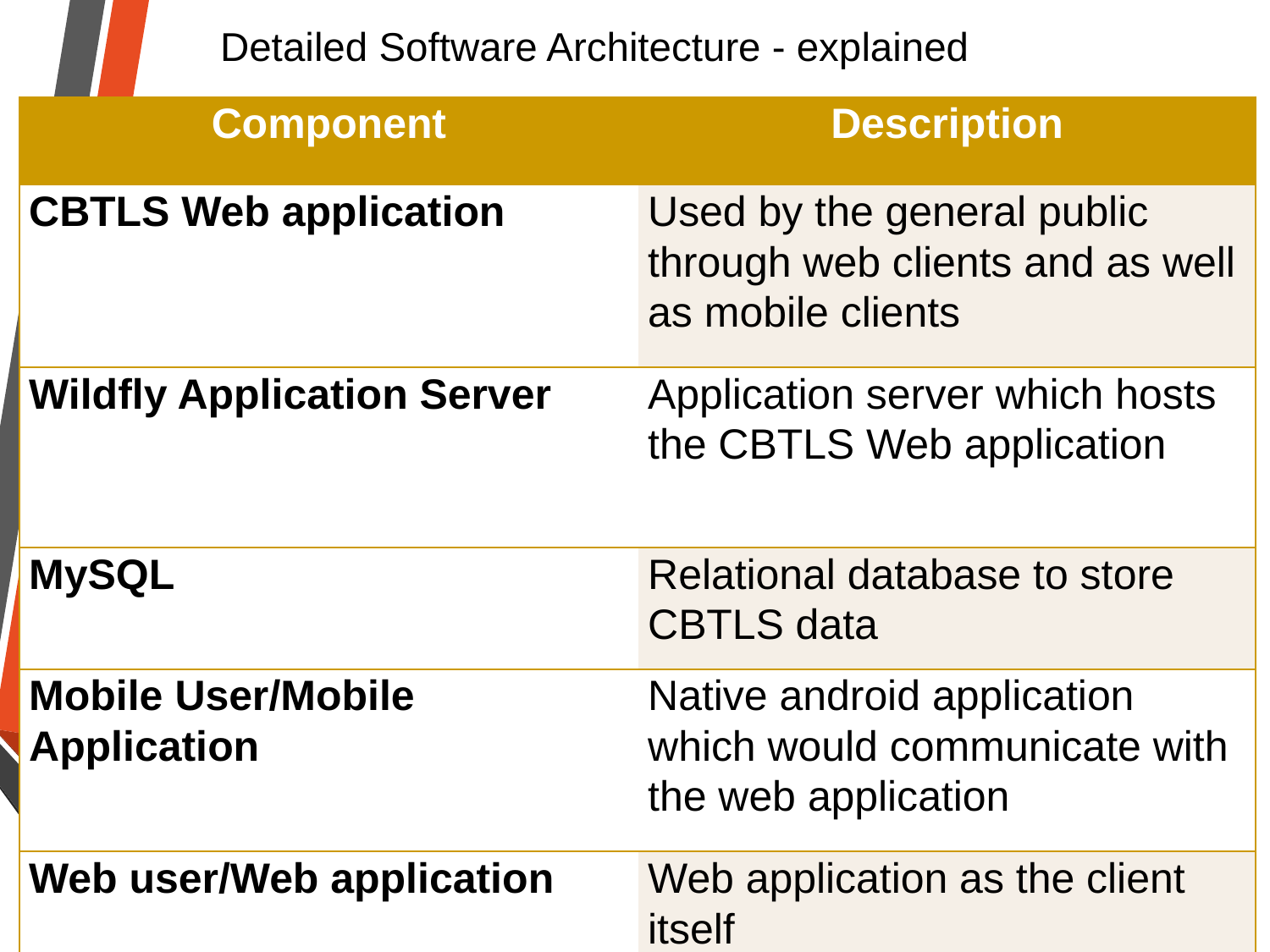

# Detailed Software Architecture - explained
| Component | Description |
| --- | --- |
| CBTLS Web application | Used by the general public through web clients and as well as mobile clients |
| Wildfly Application Server | Application server which hosts the CBTLS Web application |
| MySQL | Relational database to store CBTLS data |
| Mobile User/Mobile Application | Native android application which would communicate with the web application |
| Web user/Web application | Web application as the client itself |